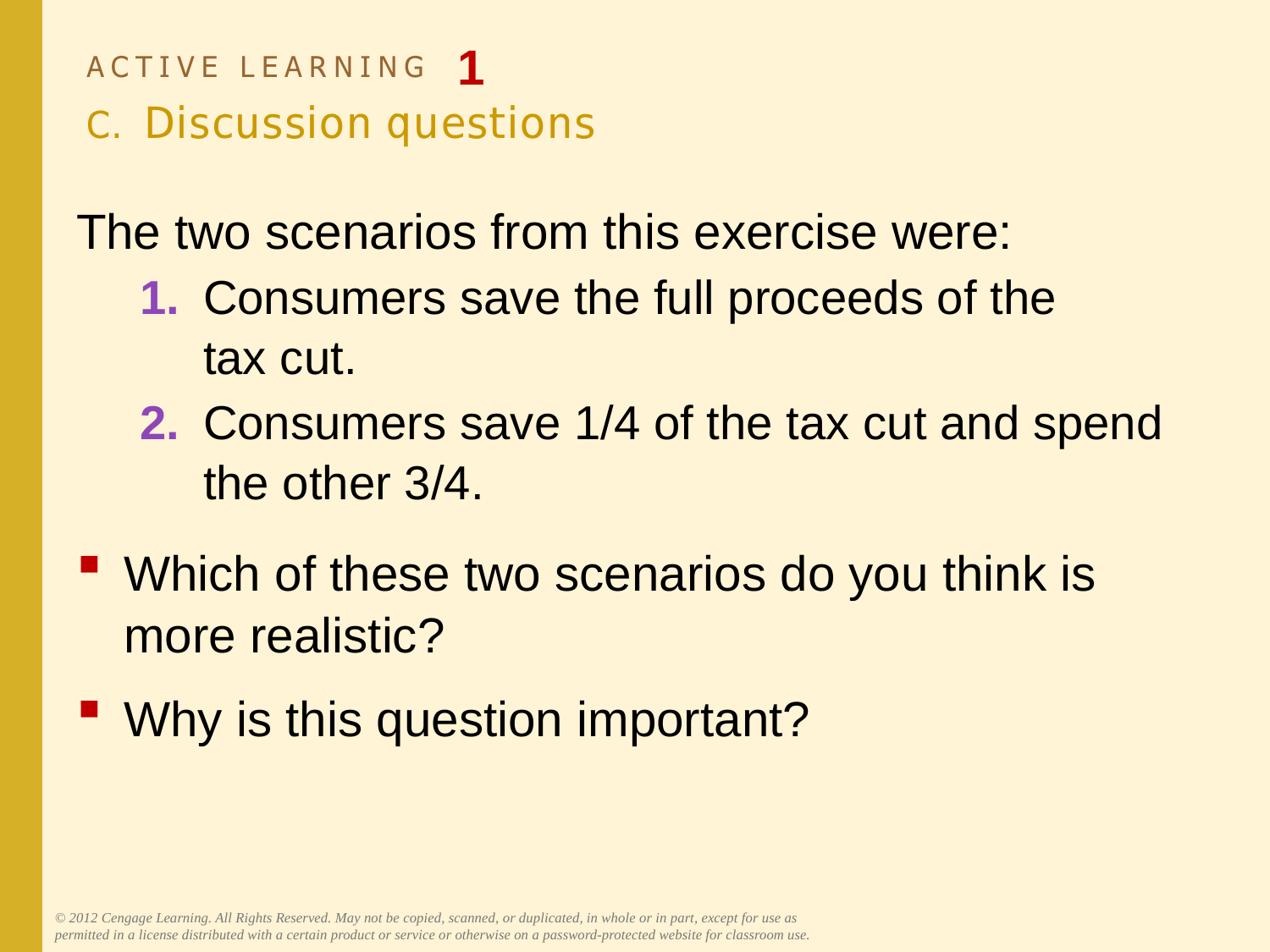

# ACTIVE LEARNING   1 C.  Discussion questions
The two scenarios from this exercise were:
1.	Consumers save the full proceeds of the
tax cut.
2.	Consumers save 1/4 of the tax cut and spend the other 3/4.
Which of these two scenarios do you think is more realistic?
Why is this question important?
© 2012 Cengage Learning. All Rights Reserved. May not be copied, scanned, or duplicated, in whole or in part, except for use as permitted in a license distributed with a certain product or service or otherwise on a password-protected website for classroom use.